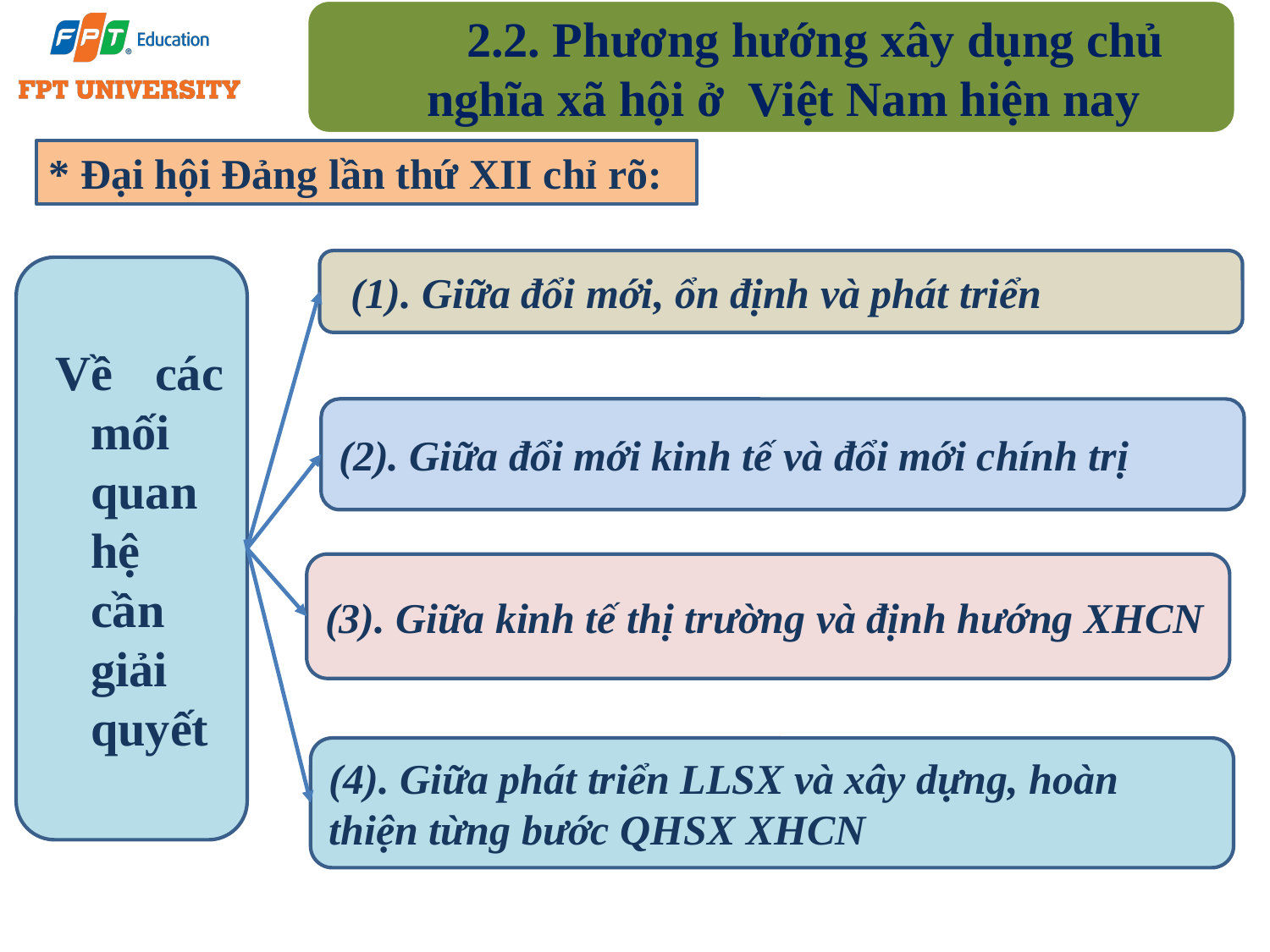

2.2. Phương hướng xây dụng chủ nghĩa xã hội ở  Việt Nam hiện nay
* Đại hội Đảng lần thứ XII chỉ rõ:
(1). Giữa đổi mới, ổn định và phát triển
Về các mối quan hệ cần giải quyết
(2). Giữa đổi mới kinh tế và đổi mới chính trị

(3). Giữa kinh tế thị trường và định hướng XHCN

(4). Giữa phát triển LLSX và xây dựng, hoàn thiện từng bước QHSX XHCN